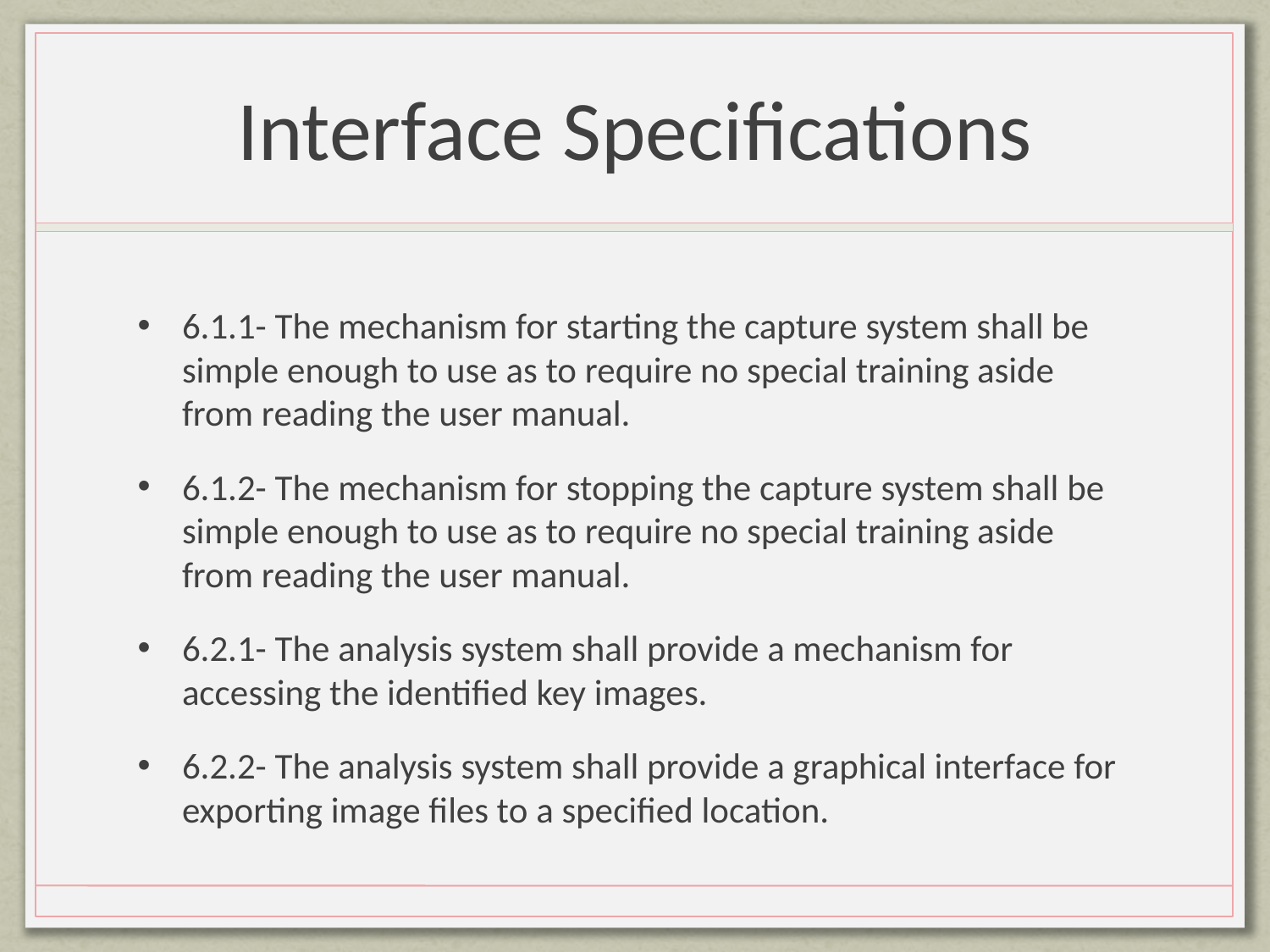

# Interface Specifications
6.1.1- The mechanism for starting the capture system shall be simple enough to use as to require no special training aside from reading the user manual.
6.1.2- The mechanism for stopping the capture system shall be simple enough to use as to require no special training aside from reading the user manual.
6.2.1- The analysis system shall provide a mechanism for accessing the identified key images.
6.2.2- The analysis system shall provide a graphical interface for exporting image files to a specified location.